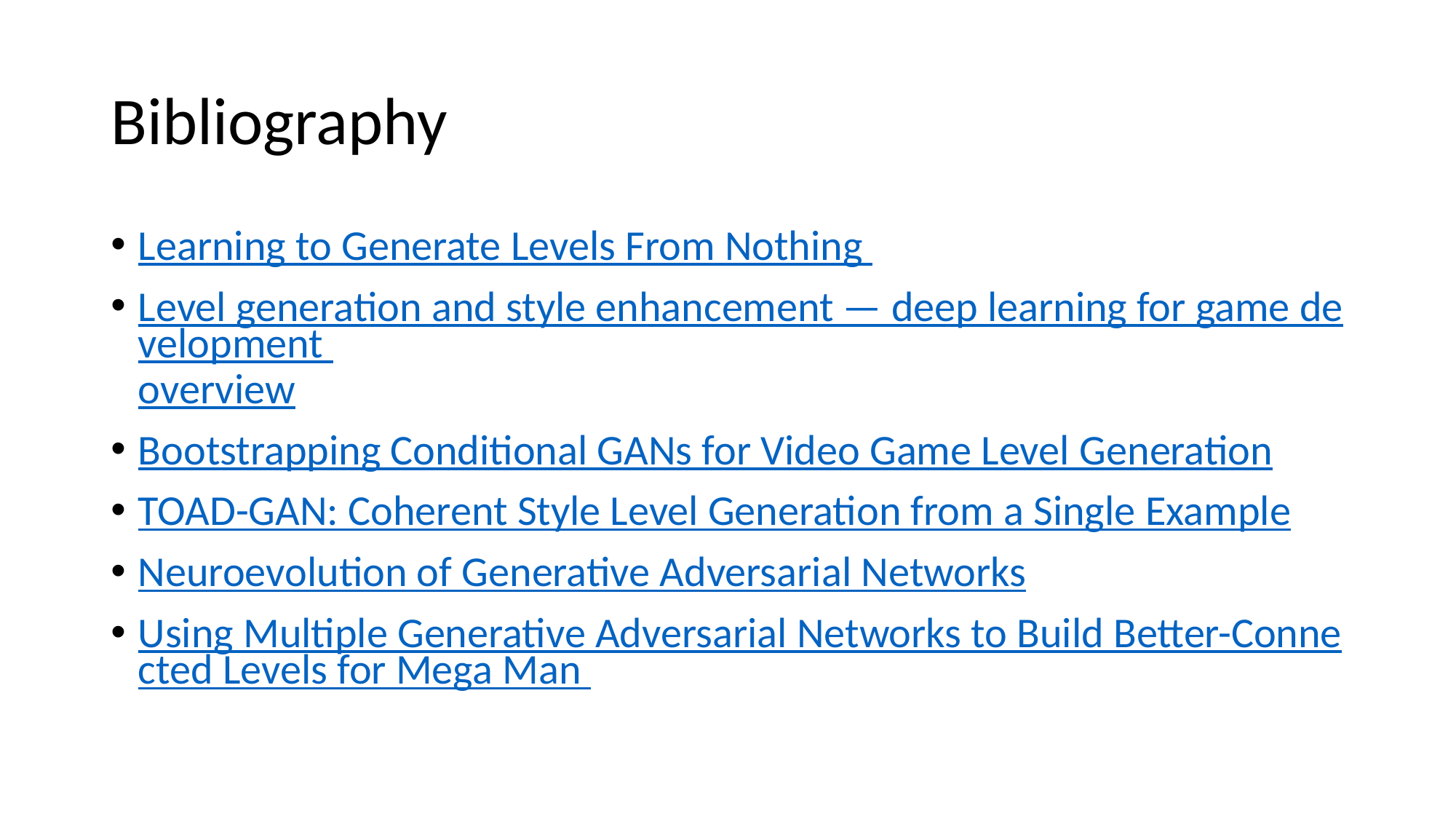

# Bibliography
Learning to Generate Levels From Nothing
Level generation and style enhancement — deep learning for game development overview
Bootstrapping Conditional GANs for Video Game Level Generation
TOAD-GAN: Coherent Style Level Generation from a Single Example
Neuroevolution of Generative Adversarial Networks
Using Multiple Generative Adversarial Networks to Build Better-Connected Levels for Mega Man